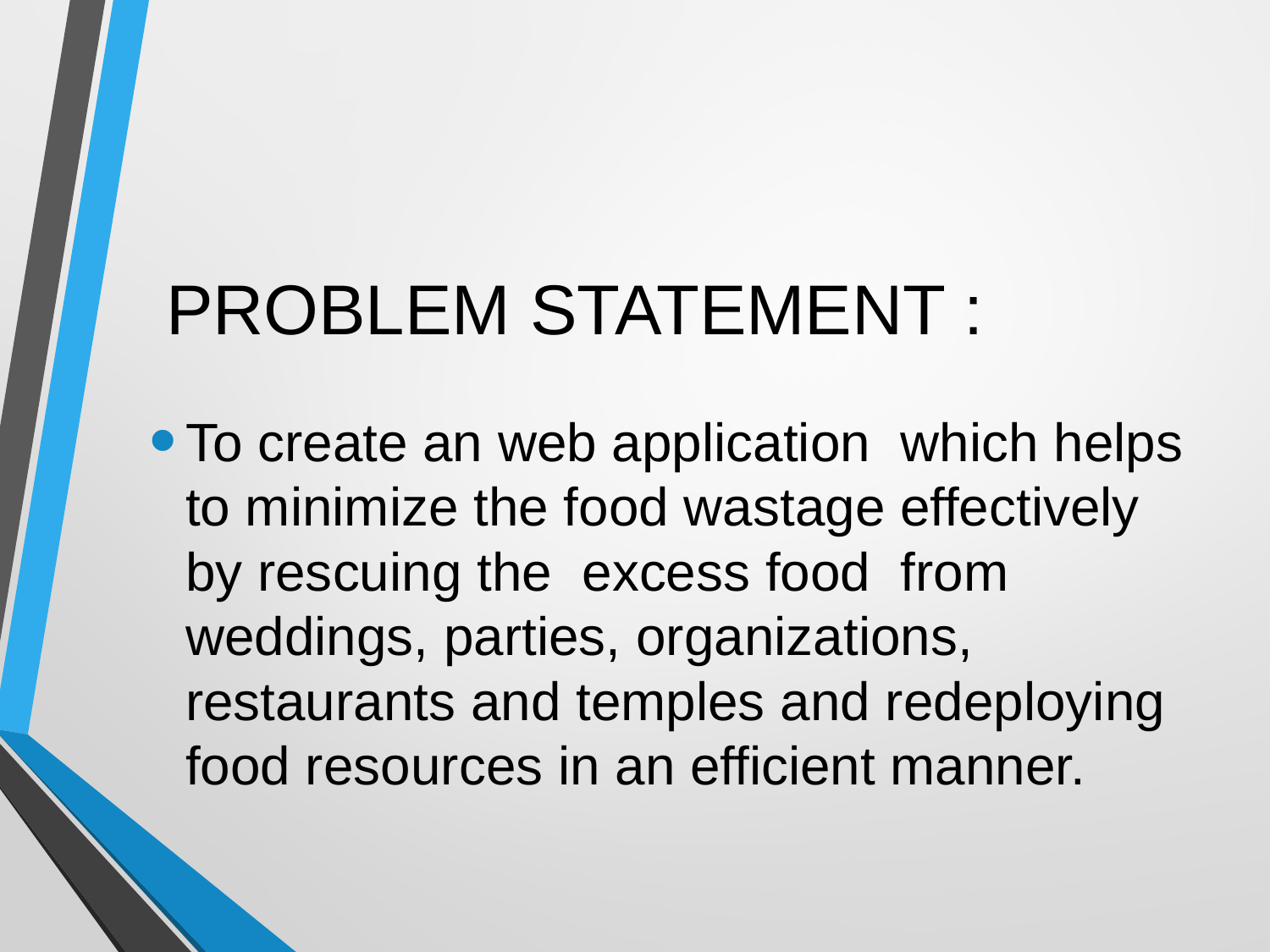

# PROBLEM STATEMENT :

To create an web application  which helps to minimize the food wastage effectively  by rescuing the  excess food  from weddings, parties, organizations,  restaurants and temples and redeploying food resources in an efficient manner.